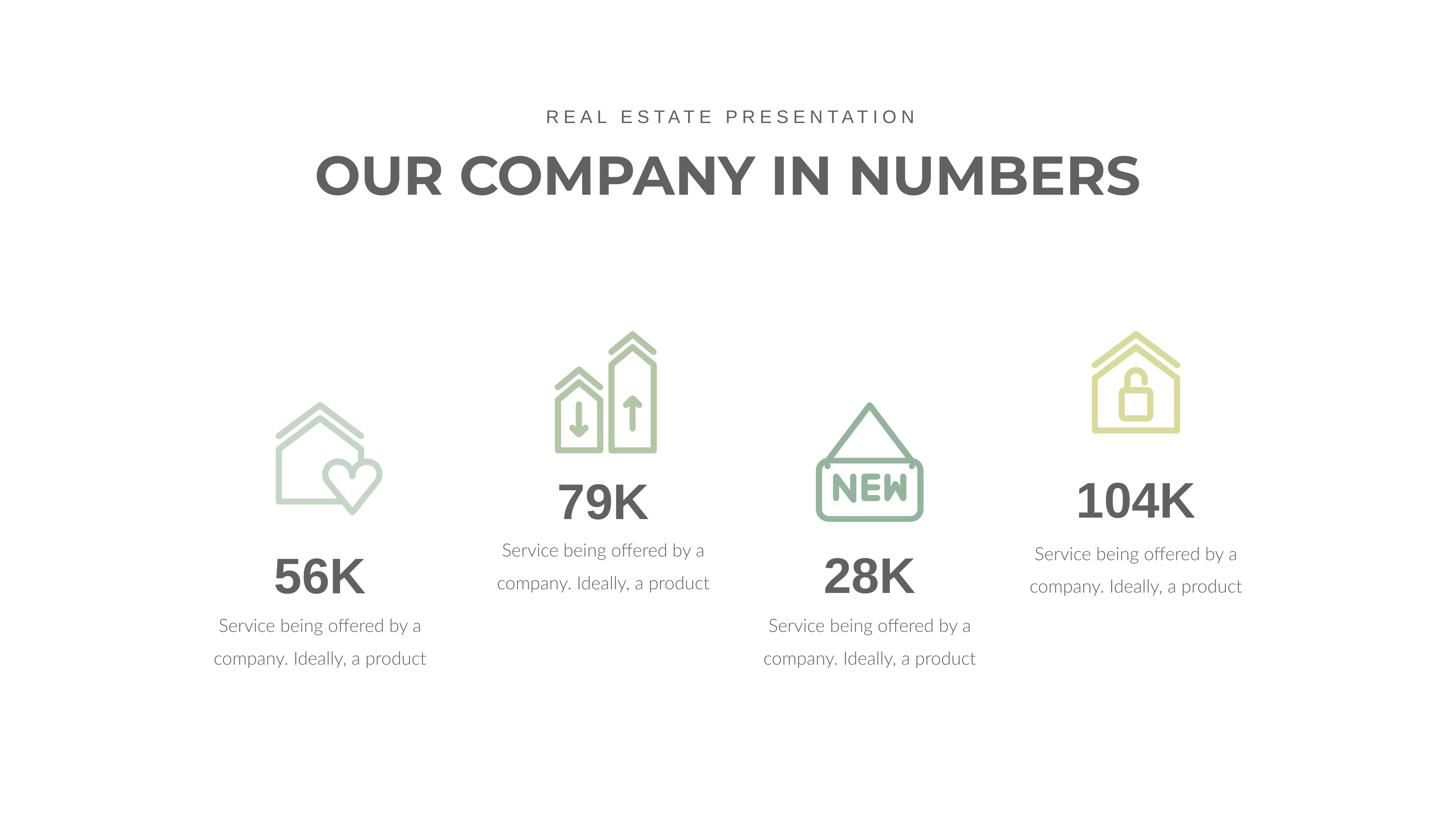

REAL ESTATE PRESENTATION
OUR COMPANY IN NUMBERS

104K
79K
Service being offered by a company. Ideally, a product
Service being offered by a company. Ideally, a product
28K
56K
Service being offered by a company. Ideally, a product
Service being offered by a company. Ideally, a product